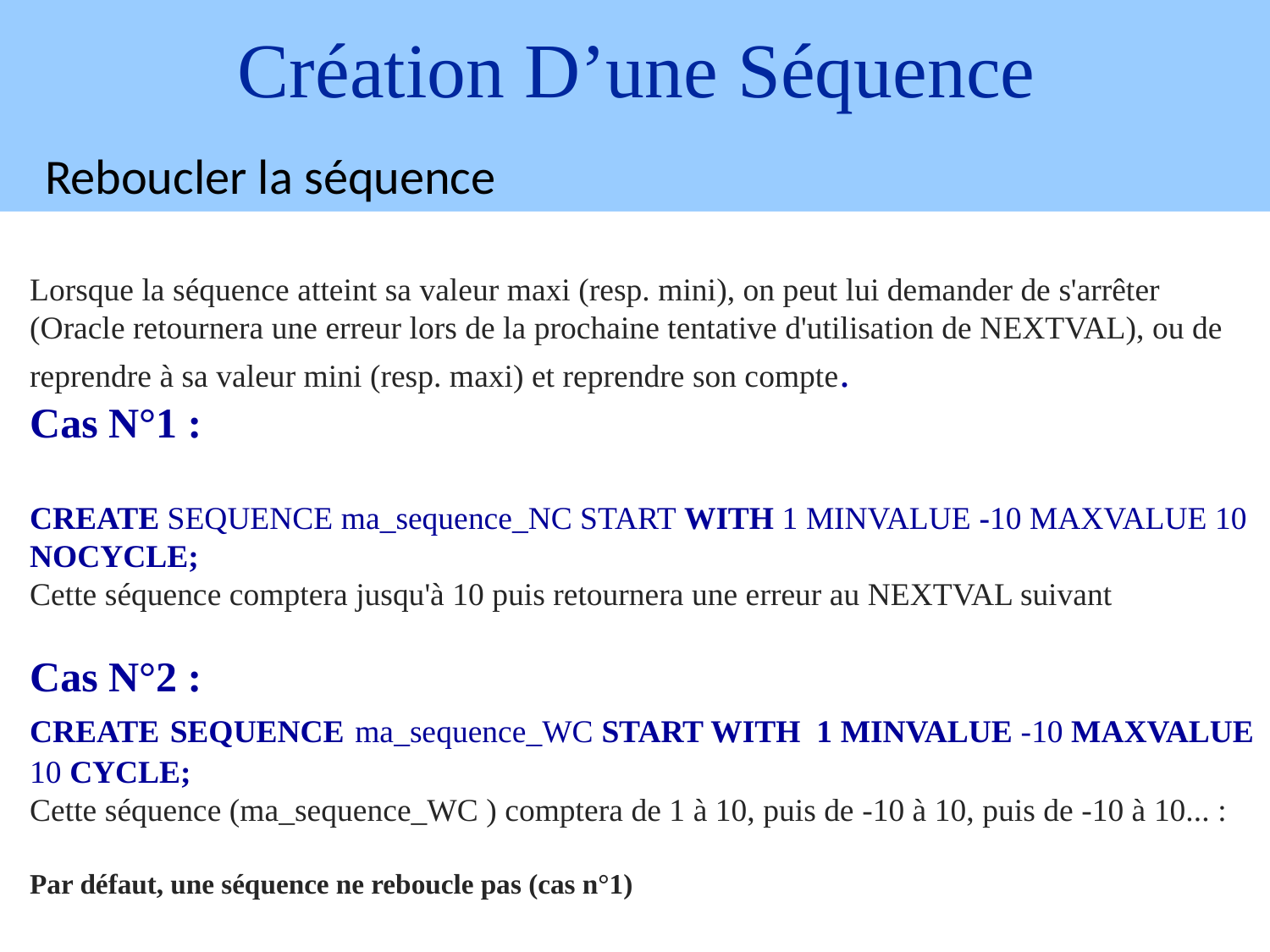

# Création D’une Séquence
Reboucler la séquence
Lorsque la séquence atteint sa valeur maxi (resp. mini), on peut lui demander de s'arrêter (Oracle retournera une erreur lors de la prochaine tentative d'utilisation de NEXTVAL), ou de reprendre à sa valeur mini (resp. maxi) et reprendre son compte. 
Cas N°1 :

CREATE SEQUENCE ma_sequence_NC START WITH 1 MINVALUE -10 MAXVALUE 10 NOCYCLE;
Cette séquence comptera jusqu'à 10 puis retournera une erreur au NEXTVAL suivant

Cas N°2 :
CREATE SEQUENCE ma_sequence_WC START WITH  1 MINVALUE -10 MAXVALUE 10 CYCLE;
Cette séquence (ma_sequence_WC ) comptera de 1 à 10, puis de -10 à 10, puis de -10 à 10... :

Par défaut, une séquence ne reboucle pas (cas n°1)